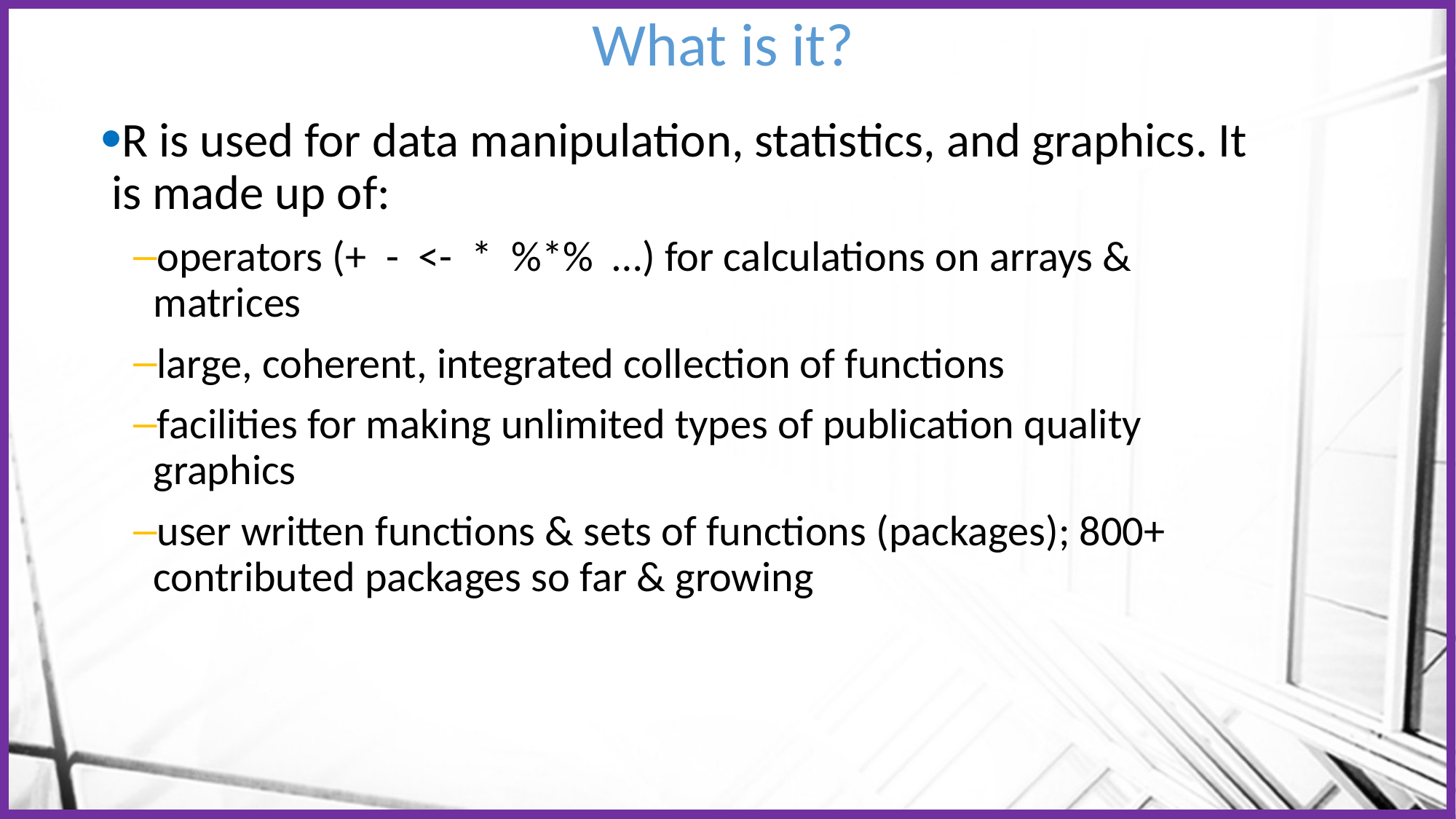

# What is it?
R is used for data manipulation, statistics, and graphics. It is made up of:
operators (+  -  <-  *  %*%  …) for calculations on arrays & matrices
large, coherent, integrated collection of functions
facilities for making unlimited types of publication quality graphics
user written functions & sets of functions (packages); 800+ contributed packages so far & growing